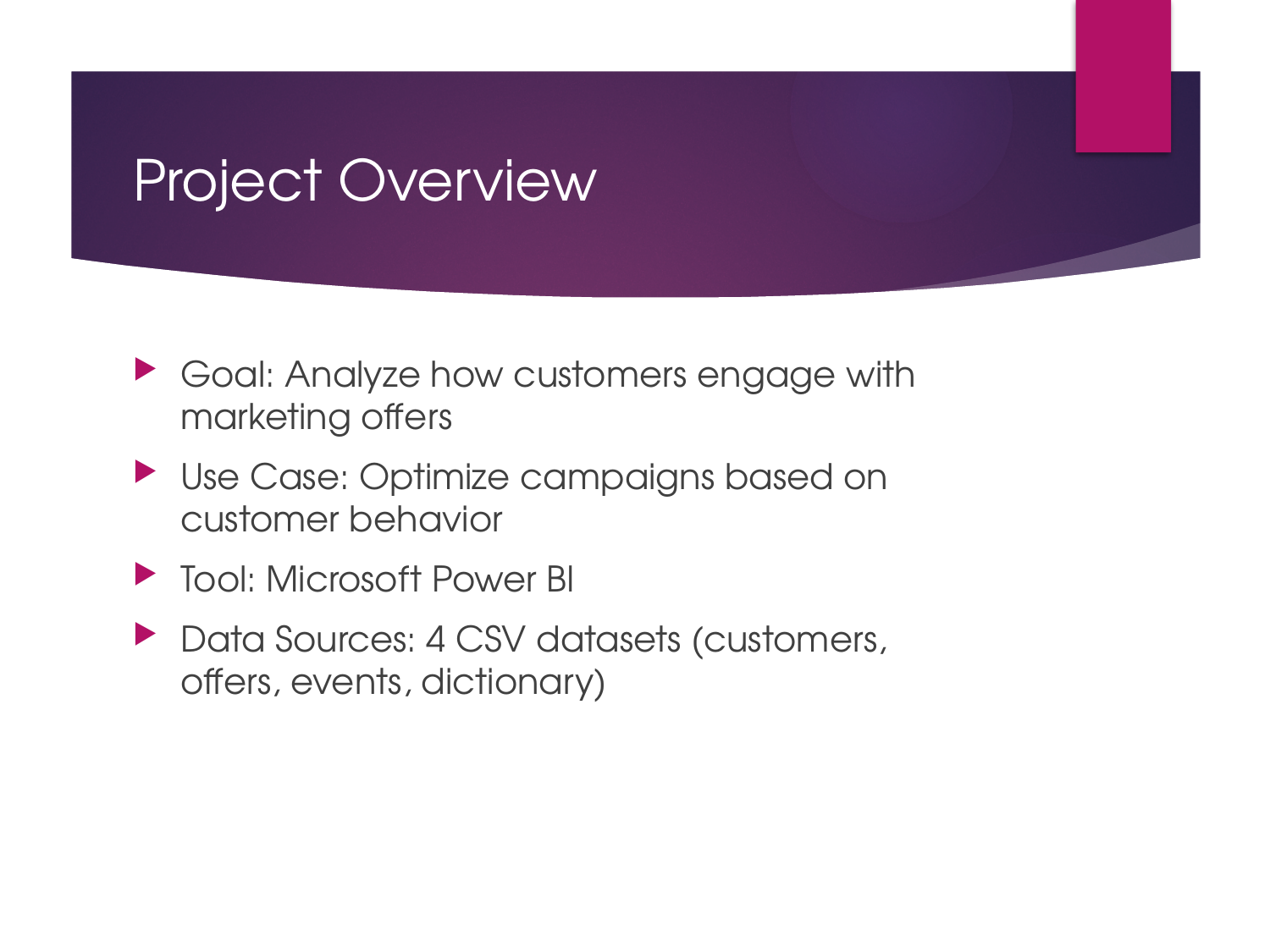

# Project Overview
Goal: Analyze how customers engage with marketing offers
Use Case: Optimize campaigns based on customer behavior
Tool: Microsoft Power BI
Data Sources: 4 CSV datasets (customers, offers, events, dictionary)